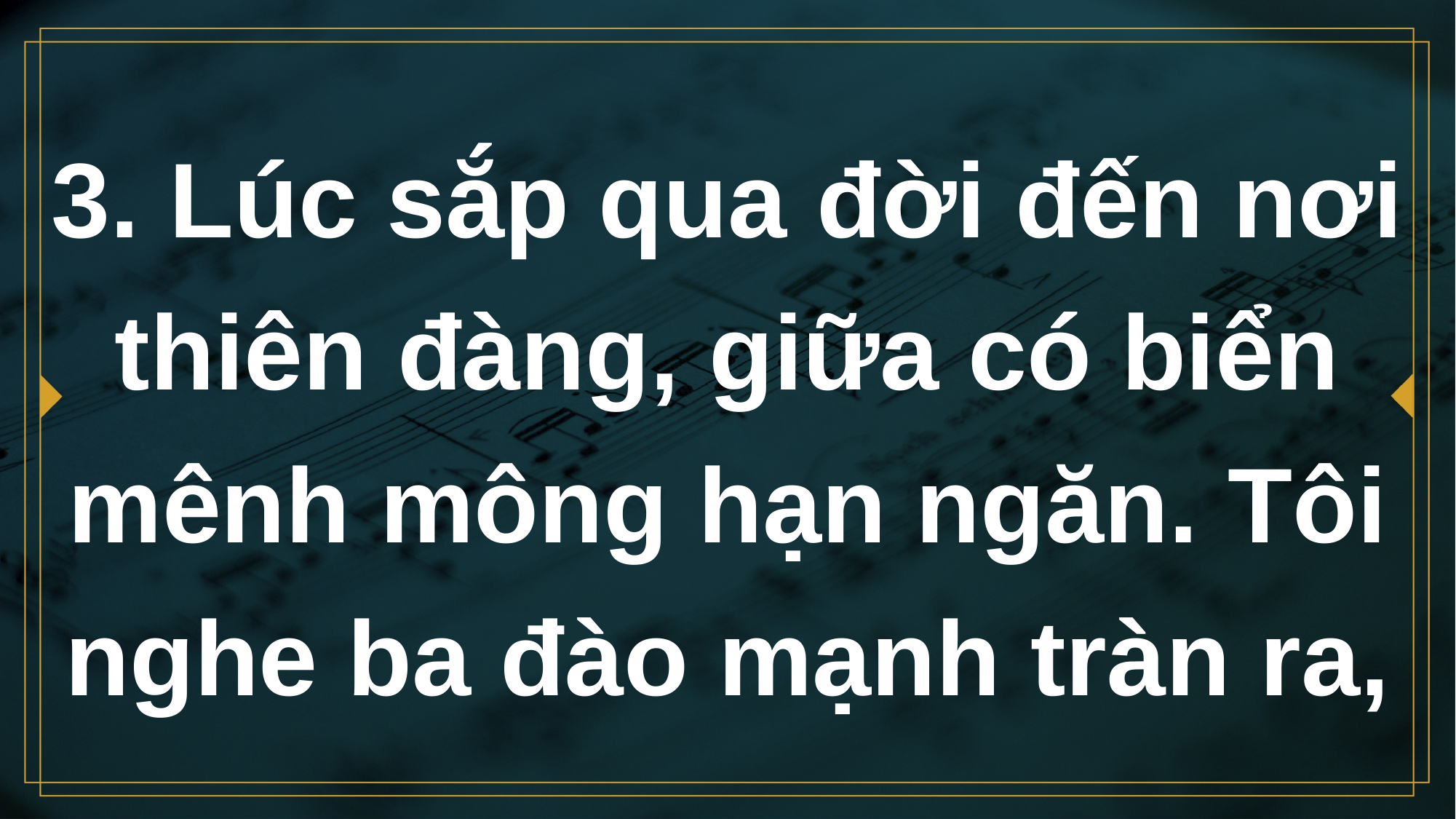

# 3. Lúc sắp qua đời đến nơi thiên đàng, giữa có biển mênh mông hạn ngăn. Tôi nghe ba đào mạnh tràn ra,